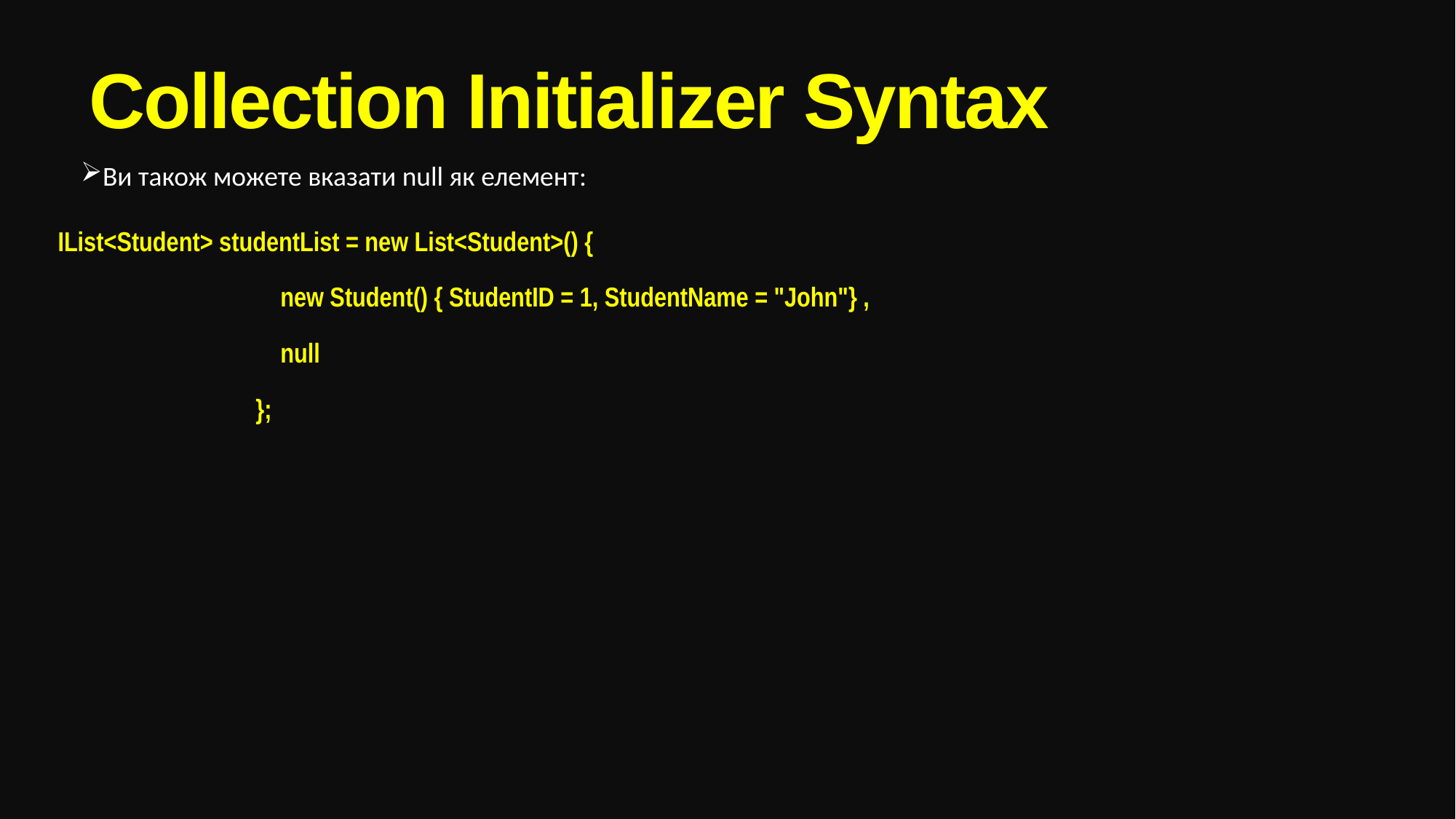

# Collection Initializer Syntax
Ви також можете вказати null як елемент:
IList<Student> studentList = new List<Student>() {
                                    new Student() { StudentID = 1, StudentName = "John"} ,
                                    null
                                };